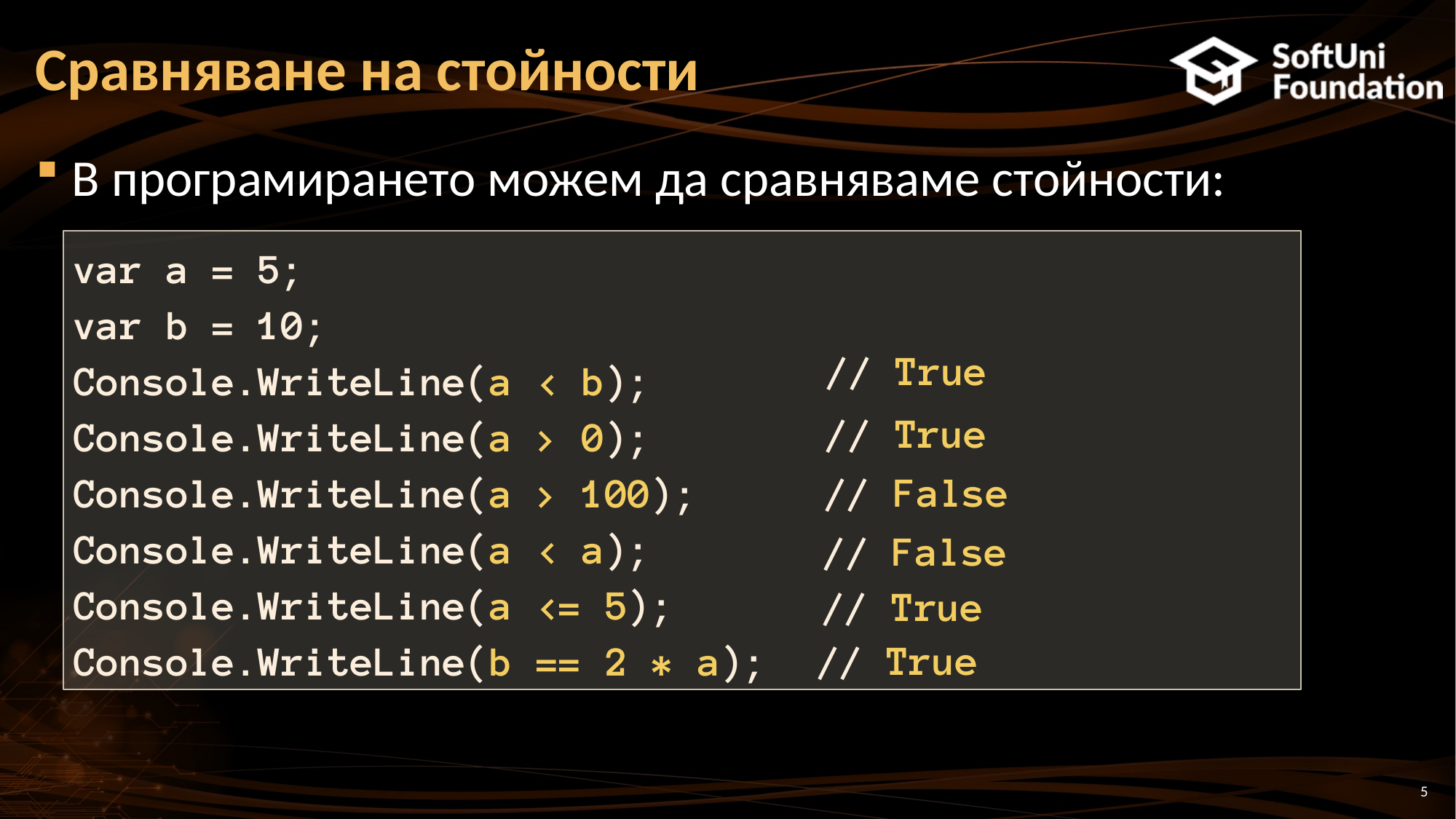

# Сравняване на стойности
В програмирането можем да сравняваме стойности:
var a = 5;
var b = 10;
Console.WriteLine(a < b);
Console.WriteLine(a > 0);
Console.WriteLine(a > 100);
Console.WriteLine(a < a);
Console.WriteLine(a <= 5);
Console.WriteLine(b == 2 * a);
// True
// True
// False
// False
// True
// True
5